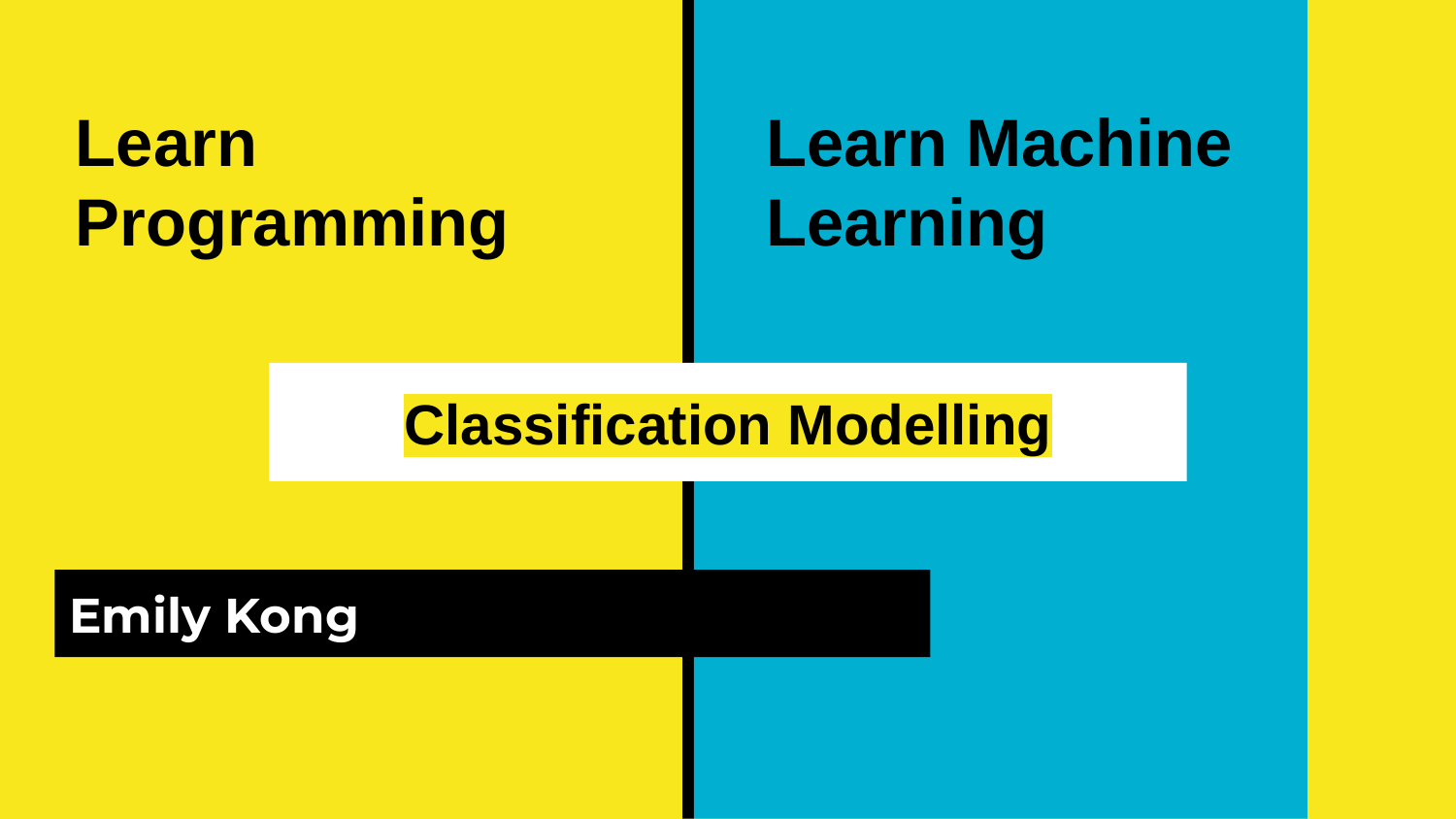

Learn Programming
Learn Machine Learning
# Classification Modelling

Emily Kong